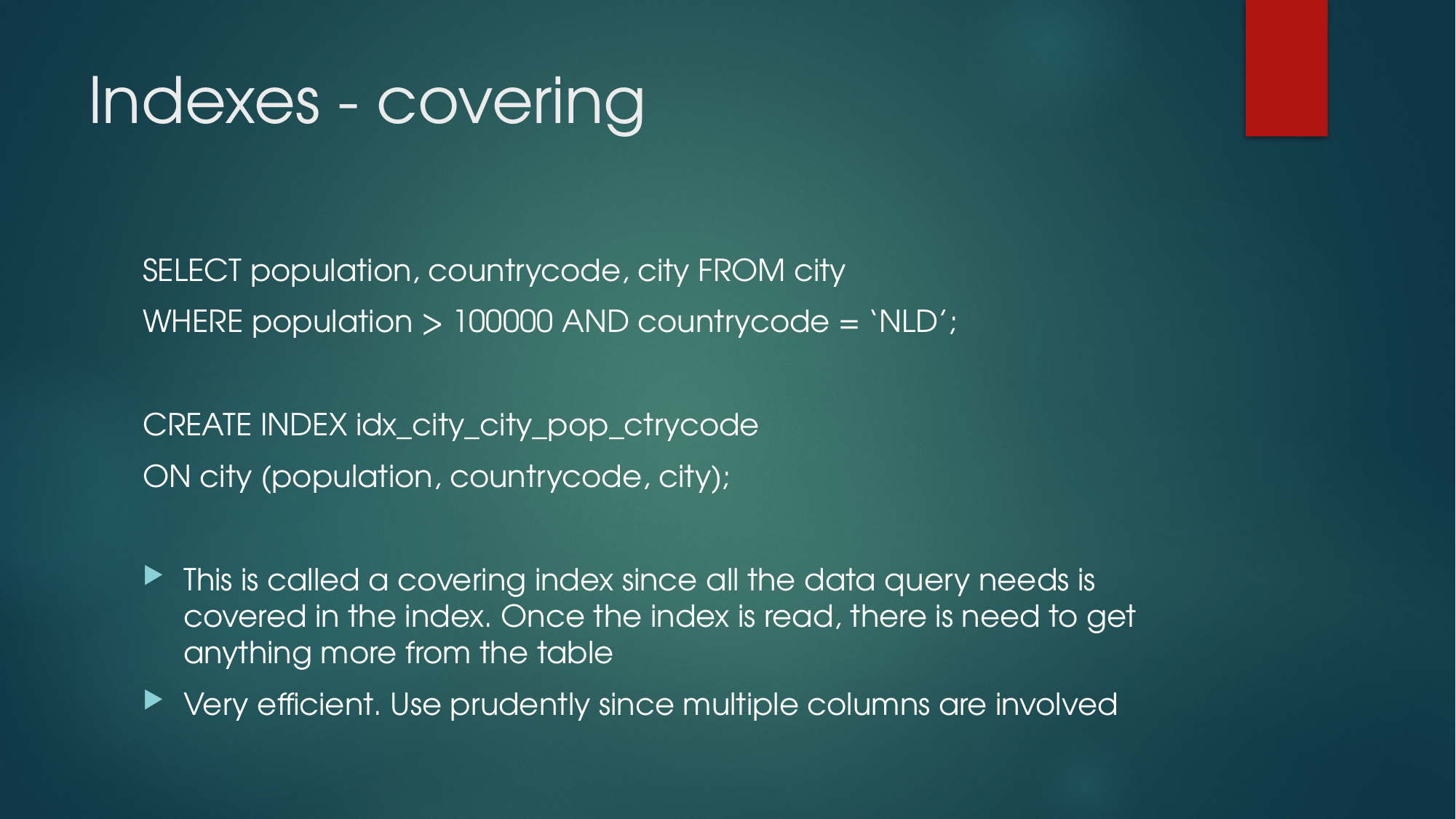

# Indexes - covering
SELECT population, countrycode, city FROM city
WHERE population > 100000 AND countrycode = ‘NLD’;

CREATE INDEX idx_city_city_pop_ctrycode
ON city (population, countrycode, city);

This is called a covering index since all the data query needs is covered in the index. Once the index is read, there is need to get anything more from the table
Very efficient. Use prudently since multiple columns are involved